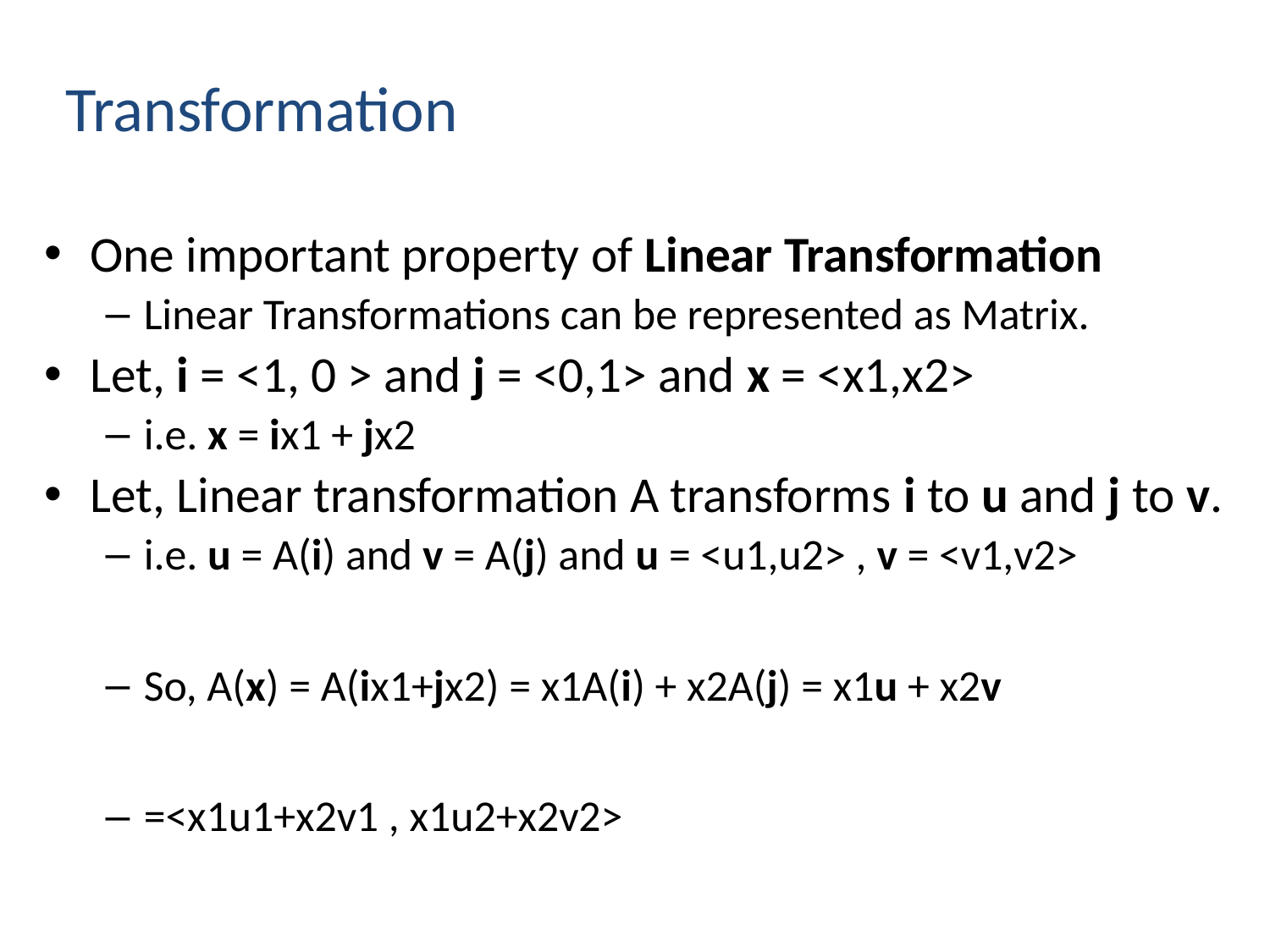

Transformation
One important property of Linear Transformation
Linear Transformations can be represented as Matrix.
Let, i = <1, 0 > and j = <0,1> and x = <x1,x2>
i.e. x = ix1 + jx2
Let, Linear transformation A transforms i to u and j to v.
i.e. u = A(i) and v = A(j) and u = <u1,u2> , v = <v1,v2>

So, A(x) = A(ix1+jx2) = x1A(i) + x2A(j) = x1u + x2v

=<x1u1+x2v1 , x1u2+x2v2>